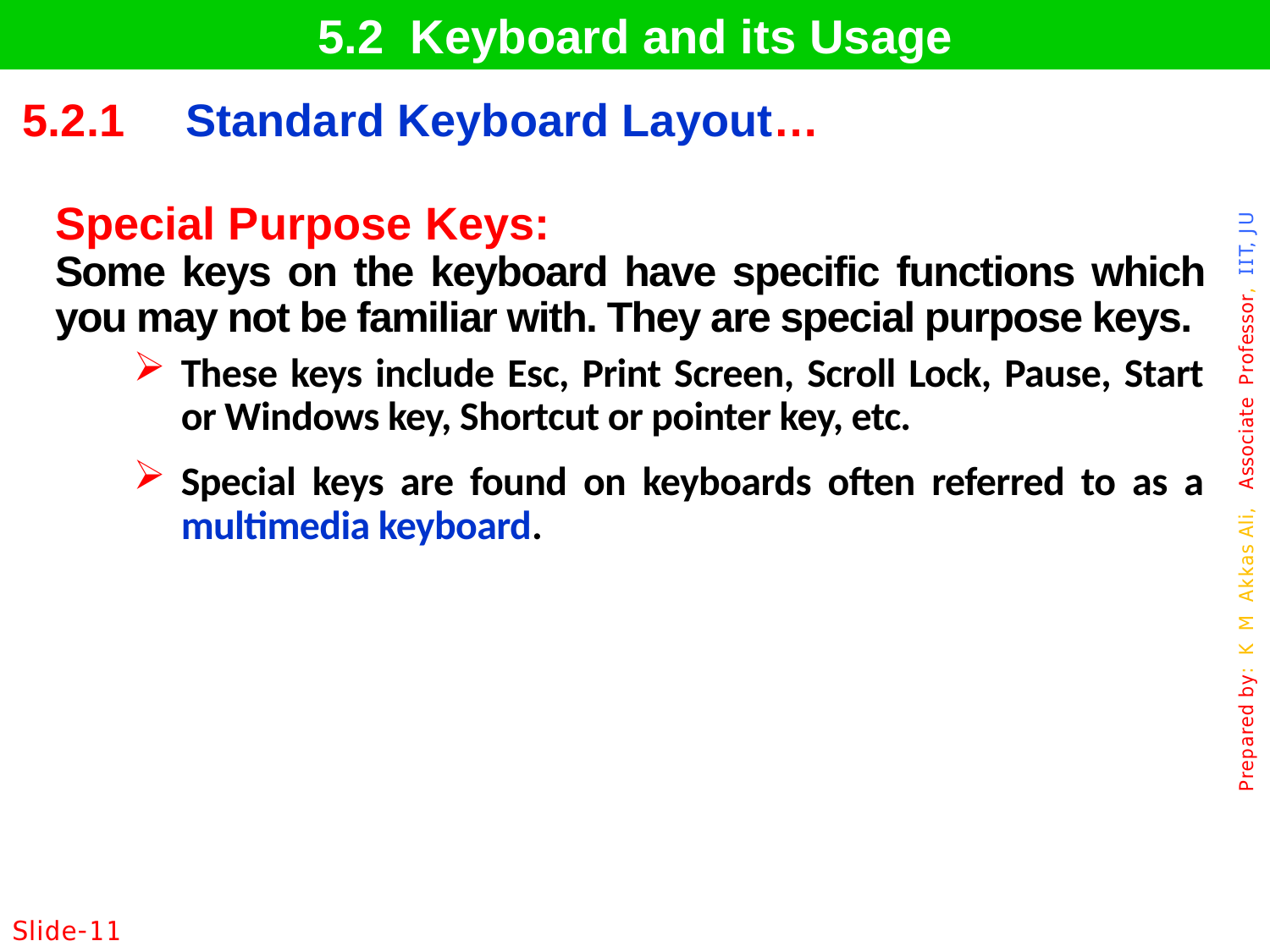

5.2  Keyboard and its Usage
| 5.2.1 | Standard Keyboard Layout… |
| --- | --- |
Special Purpose Keys:
Some keys on the keyboard have specific functions which you may not be familiar with. They are special purpose keys.
These keys include Esc, Print Screen, Scroll Lock, Pause, Start or Windows key, Shortcut or pointer key, etc.
Special keys are found on keyboards often referred to as a multimedia keyboard.
Slide-11